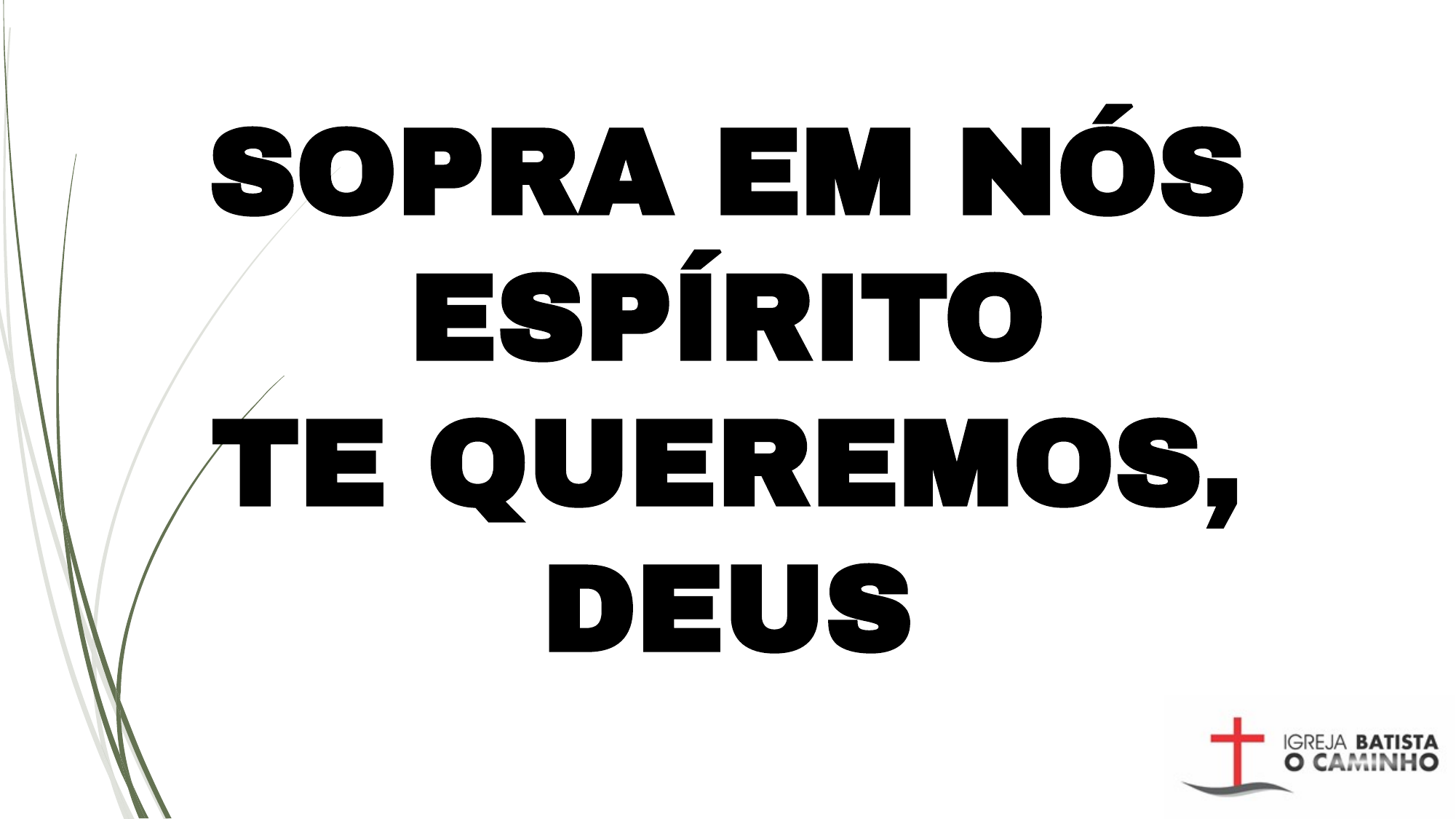

# SOPRA EM NÓS ESPÍRITO TE QUEREMOS, DEUS